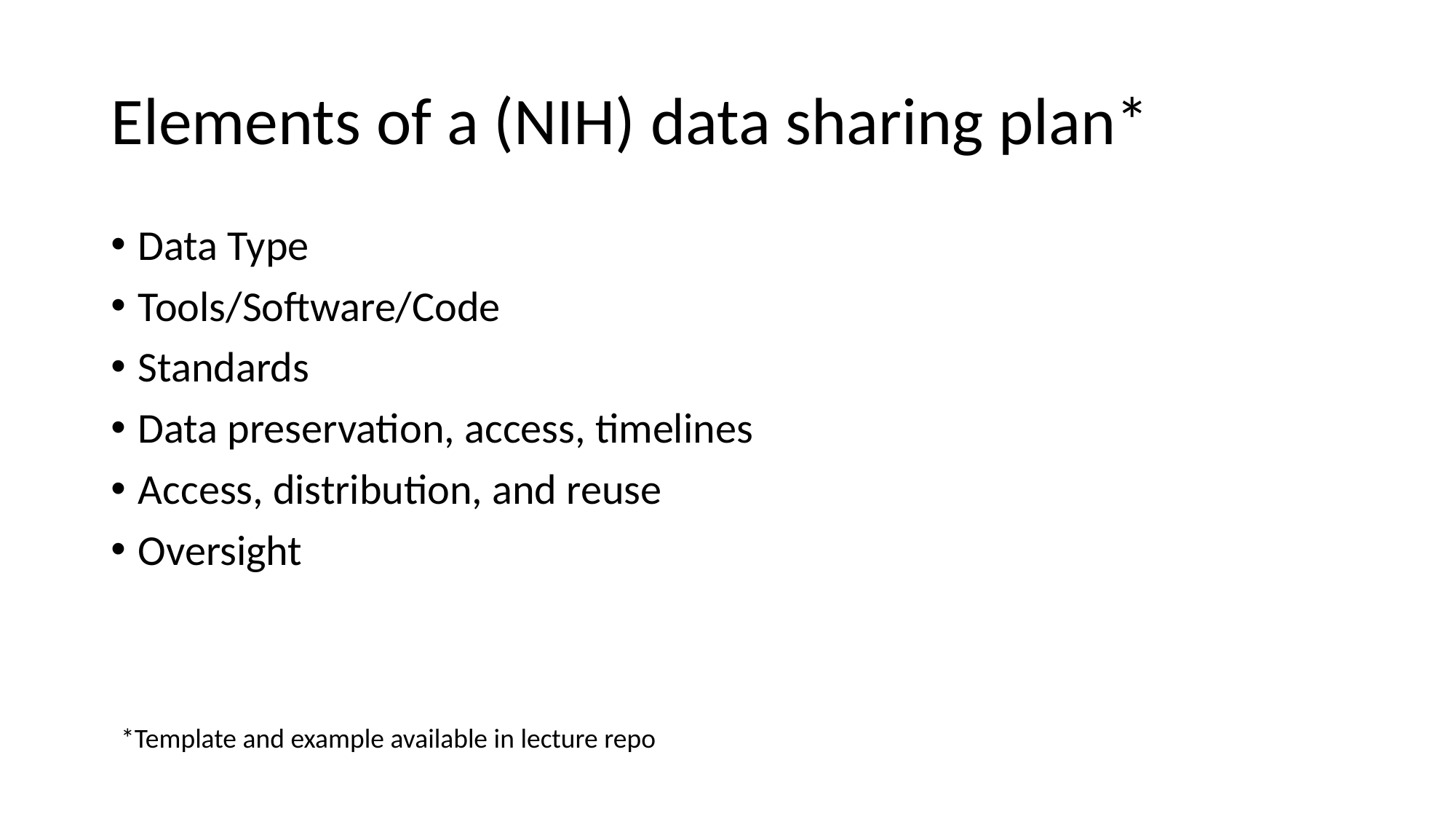

# Elements of a (NIH) data sharing plan*
Data Type
Tools/Software/Code
Standards
Data preservation, access, timelines
Access, distribution, and reuse
Oversight
*Template and example available in lecture repo